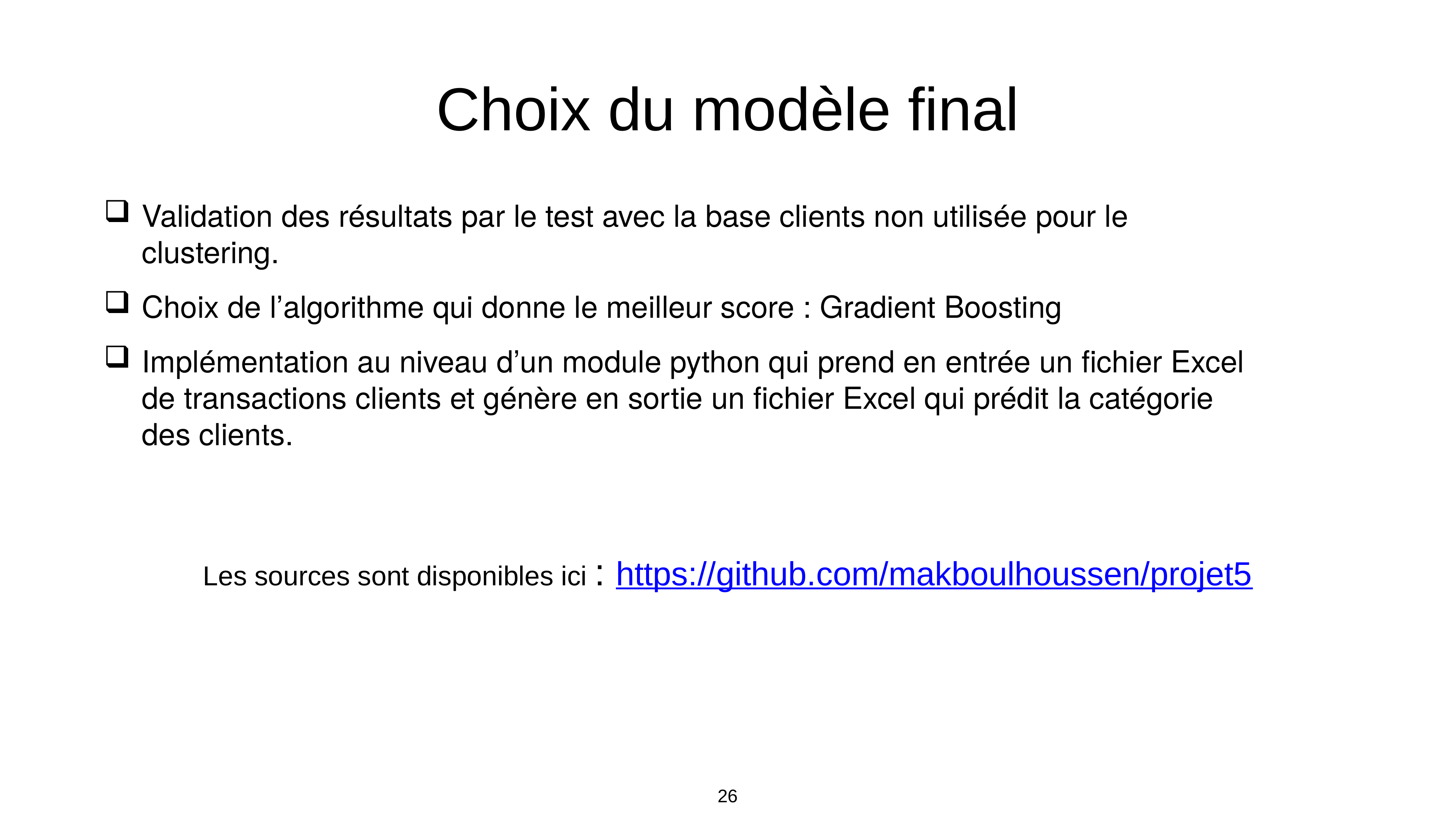

# Choix du modèle final
Validation des résultats par le test avec la base clients non utilisée pour le clustering.
Choix de l’algorithme qui donne le meilleur score : Gradient Boosting
Implémentation au niveau d’un module python qui prend en entrée un fichier Excel de transactions clients et génère en sortie un fichier Excel qui prédit la catégorie des clients.

Les sources sont disponibles ici : https://github.com/makboulhoussen/projet5

26